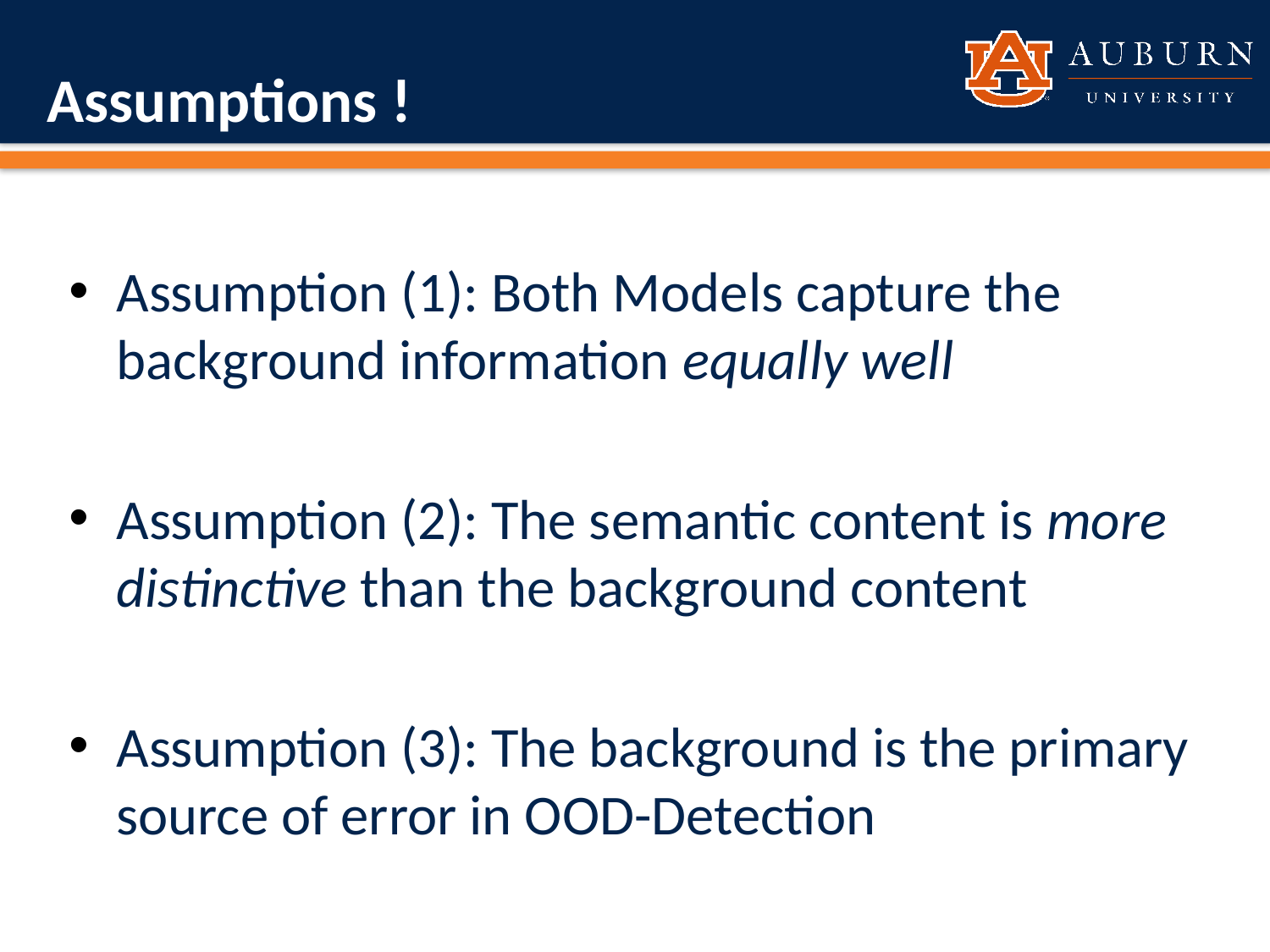

# Assumptions !

Assumption (1): Both Models capture the background information equally well

Assumption (2): The semantic content is more distinctive than the background content

Assumption (3): The background is the primary source of error in OOD-Detection